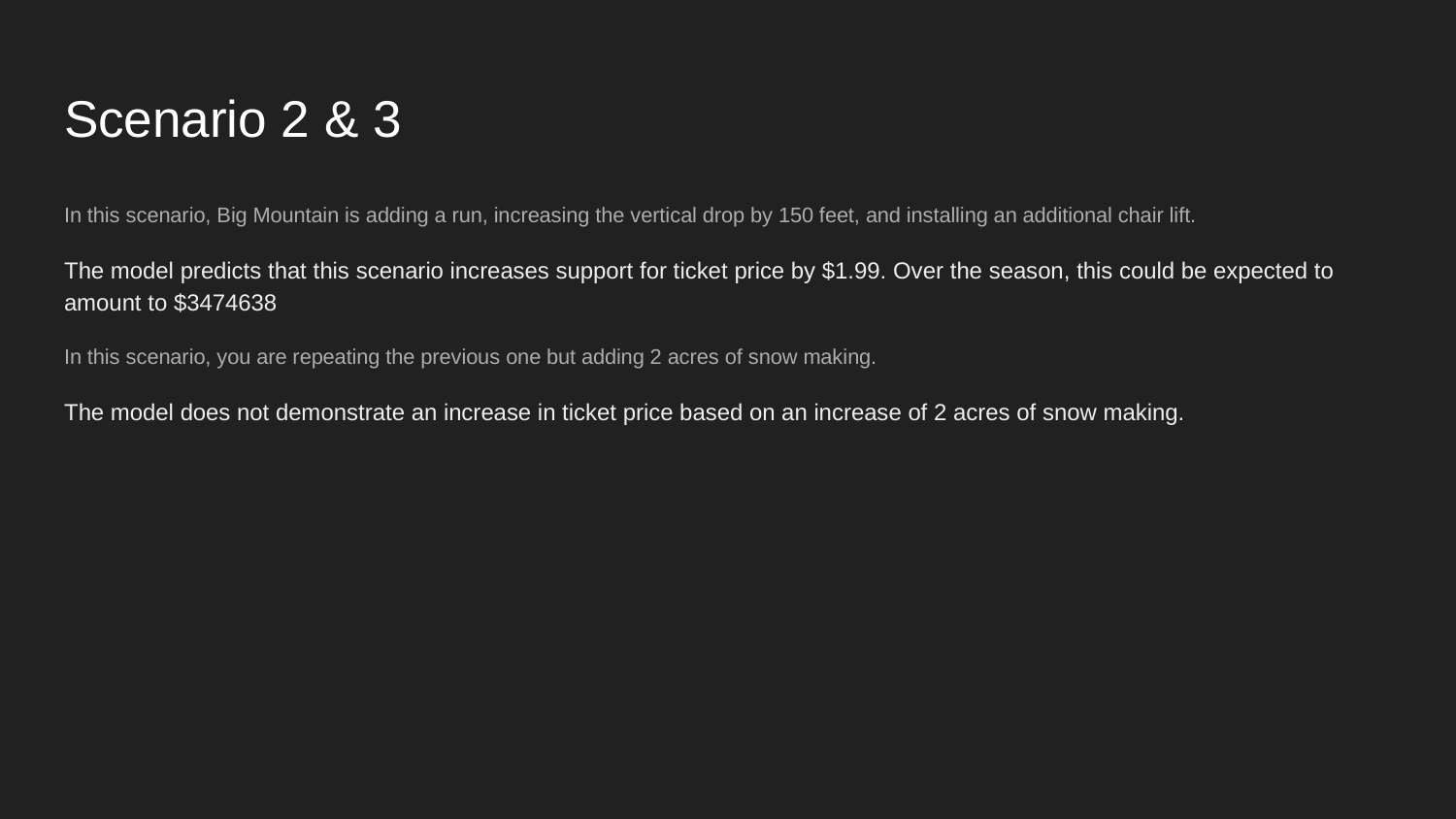

# Scenario 2 & 3
In this scenario, Big Mountain is adding a run, increasing the vertical drop by 150 feet, and installing an additional chair lift.
The model predicts that this scenario increases support for ticket price by $1.99. Over the season, this could be expected to amount to $3474638
In this scenario, you are repeating the previous one but adding 2 acres of snow making.
The model does not demonstrate an increase in ticket price based on an increase of 2 acres of snow making.